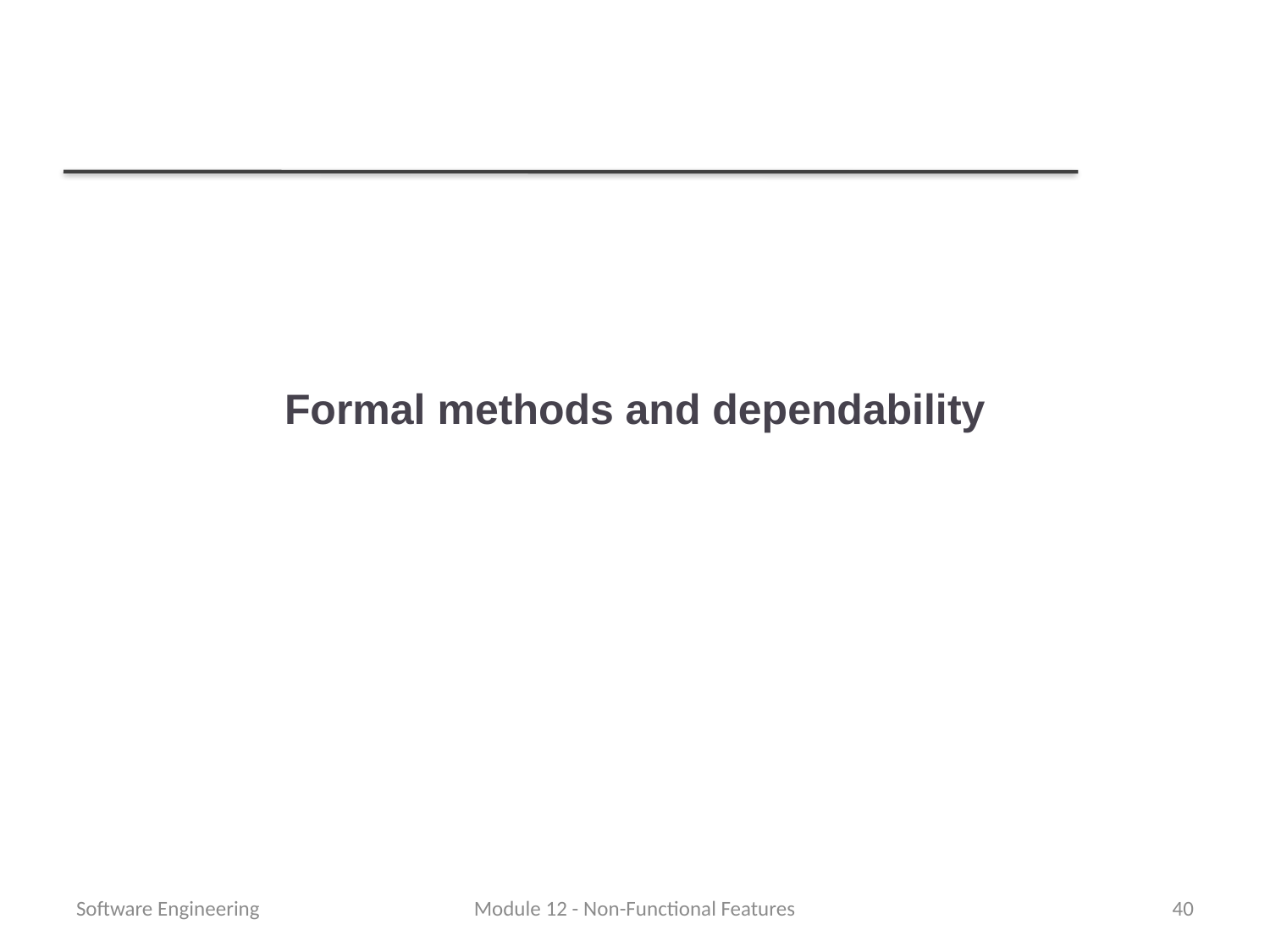

# Formal methods and dependability
Software Engineering
Module 12 - Non-Functional Features
40